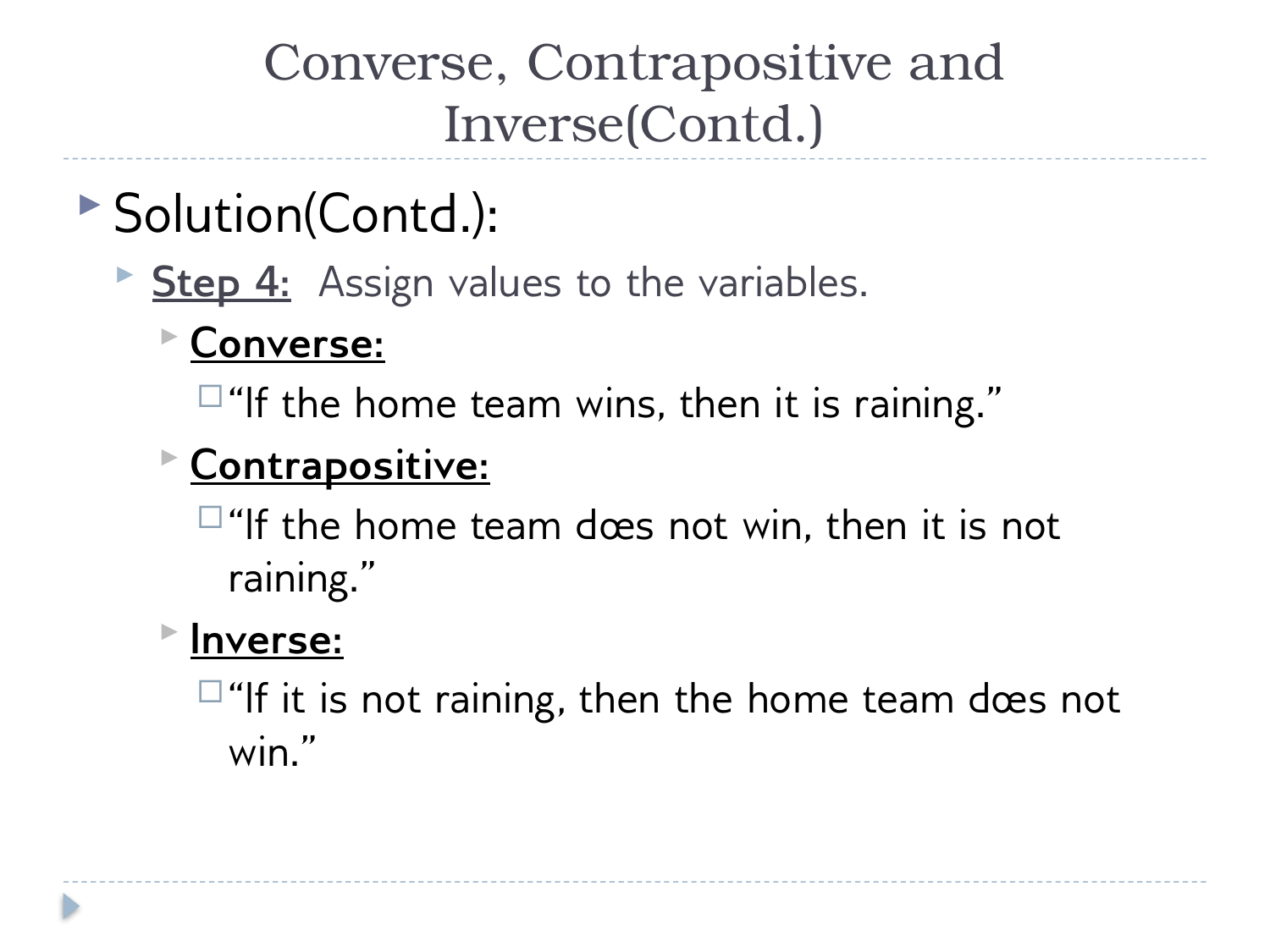

# Converse, Contrapositive and Inverse(Contd.)
Solution(Contd.):
Step 4:  Assign values to the variables.
Converse:
“If the home team wins, then it is raining.”
Contrapositive:
“If the home team does not win, then it is not raining.”
Inverse:
“If it is not raining, then the home team does not win.”